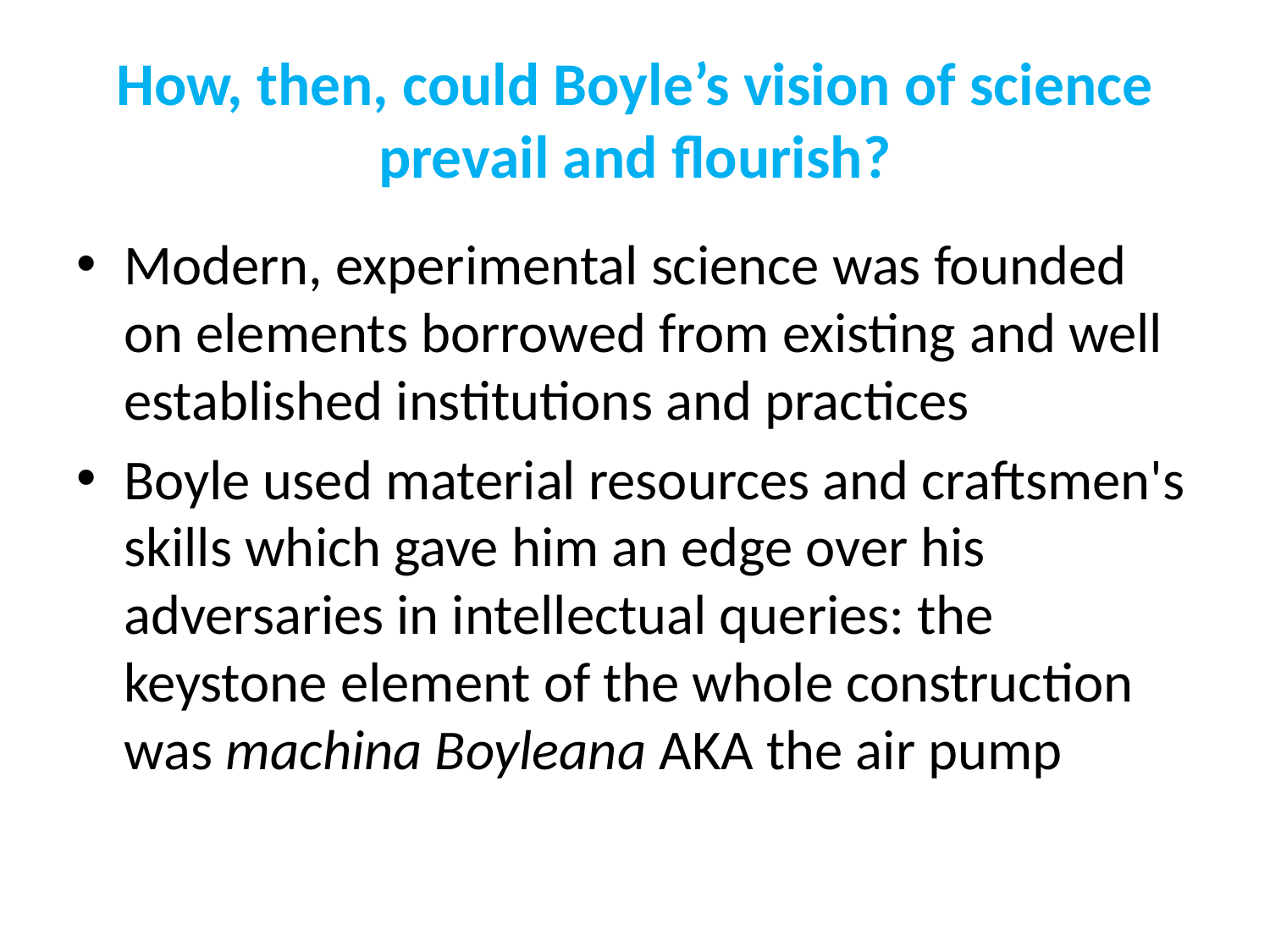

# How, then, could Boyle’s vision of science prevail and flourish?
Modern, experimental science was founded on elements borrowed from existing and well established institutions and practices
Boyle used material resources and craftsmen's skills which gave him an edge over his adversaries in intellectual queries: the keystone element of the whole construction was machina Boyleana AKA the air pump